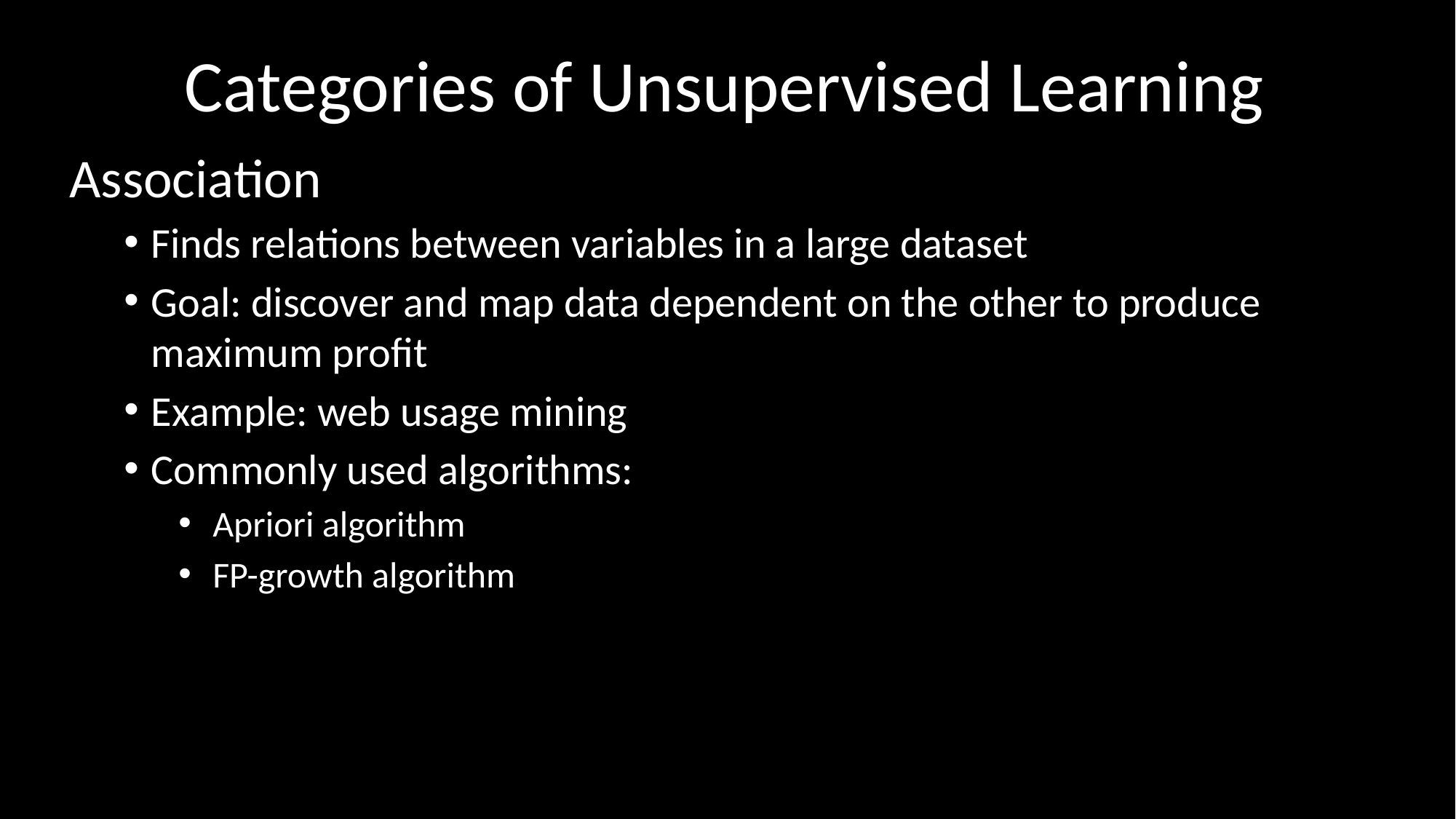

Categories of Unsupervised Learning
Association
Finds relations between variables in a large dataset
Goal: discover and map data dependent on the other to produce maximum profit
Example: web usage mining
Commonly used algorithms:
Apriori algorithm
FP-growth algorithm

# Search Problems